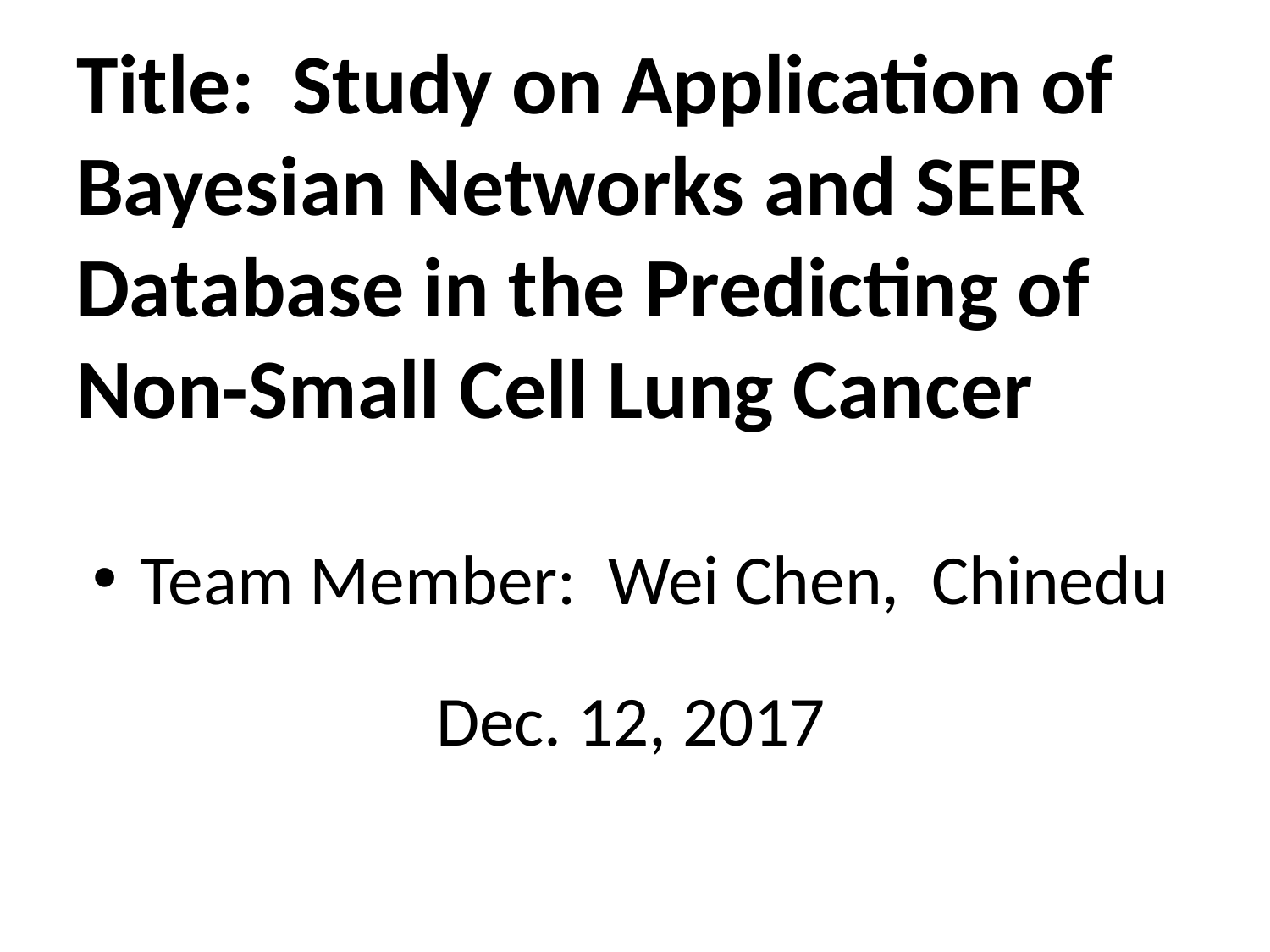

# Title:  Study on Application of Bayesian Networks and SEER Database in the Predicting of Non-Small Cell Lung Cancer
Team Member:  Wei Chen,  Chinedu
Dec. 12, 2017